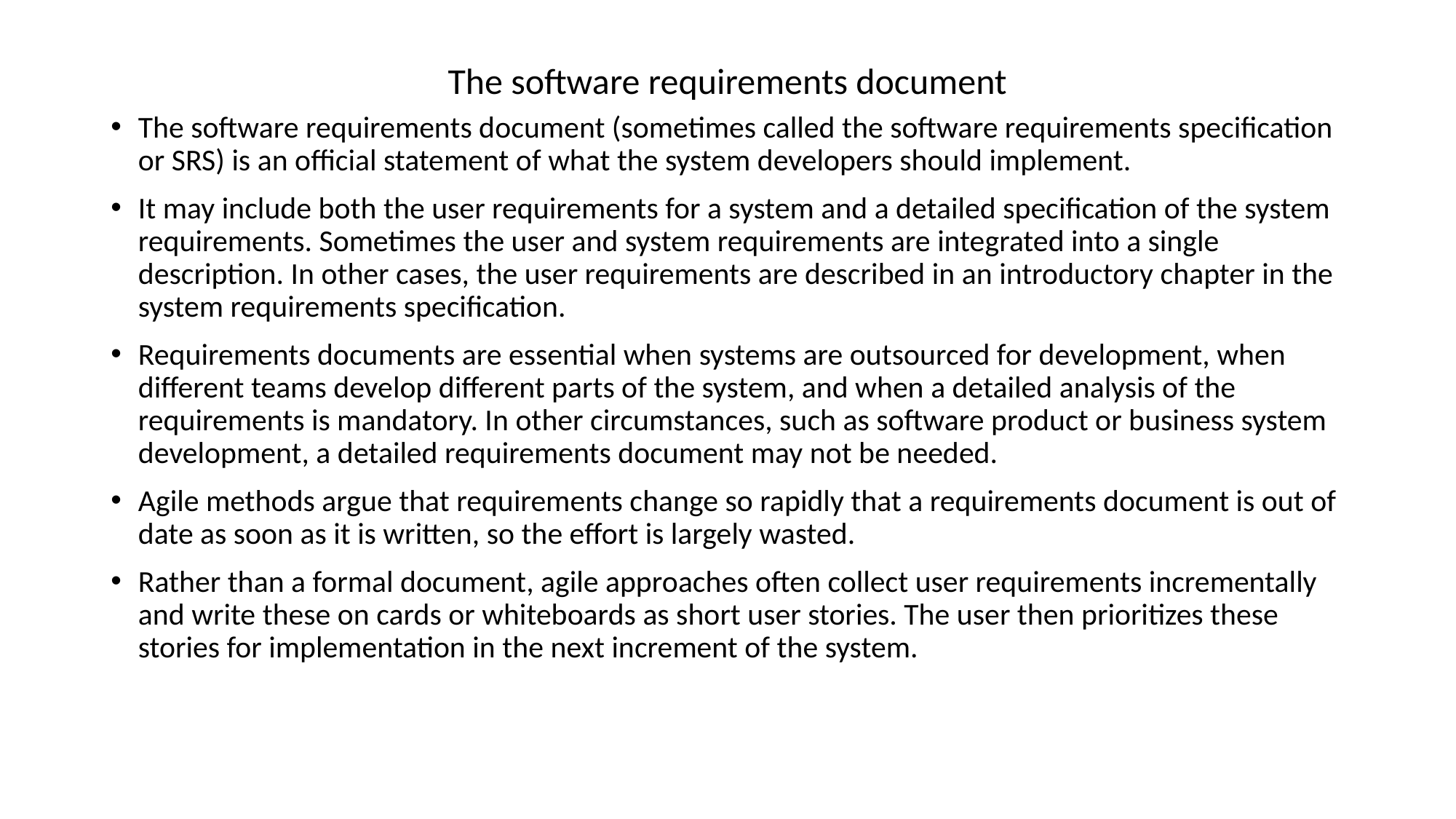

# The software requirements document
The software requirements document (sometimes called the software requirements specification or SRS) is an official statement of what the system developers should implement.
It may include both the user requirements for a system and a detailed specification of the system requirements. Sometimes the user and system requirements are integrated into a single description. In other cases, the user requirements are described in an introductory chapter in the system requirements specification.
Requirements documents are essential when systems are outsourced for development, when different teams develop different parts of the system, and when a detailed analysis of the requirements is mandatory. In other circumstances, such as software product or business system development, a detailed requirements document may not be needed.
Agile methods argue that requirements change so rapidly that a requirements document is out of date as soon as it is written, so the effort is largely wasted.
Rather than a formal document, agile approaches often collect user requirements incrementally and write these on cards or whiteboards as short user stories. The user then prioritizes these stories for implementation in the next increment of the system.